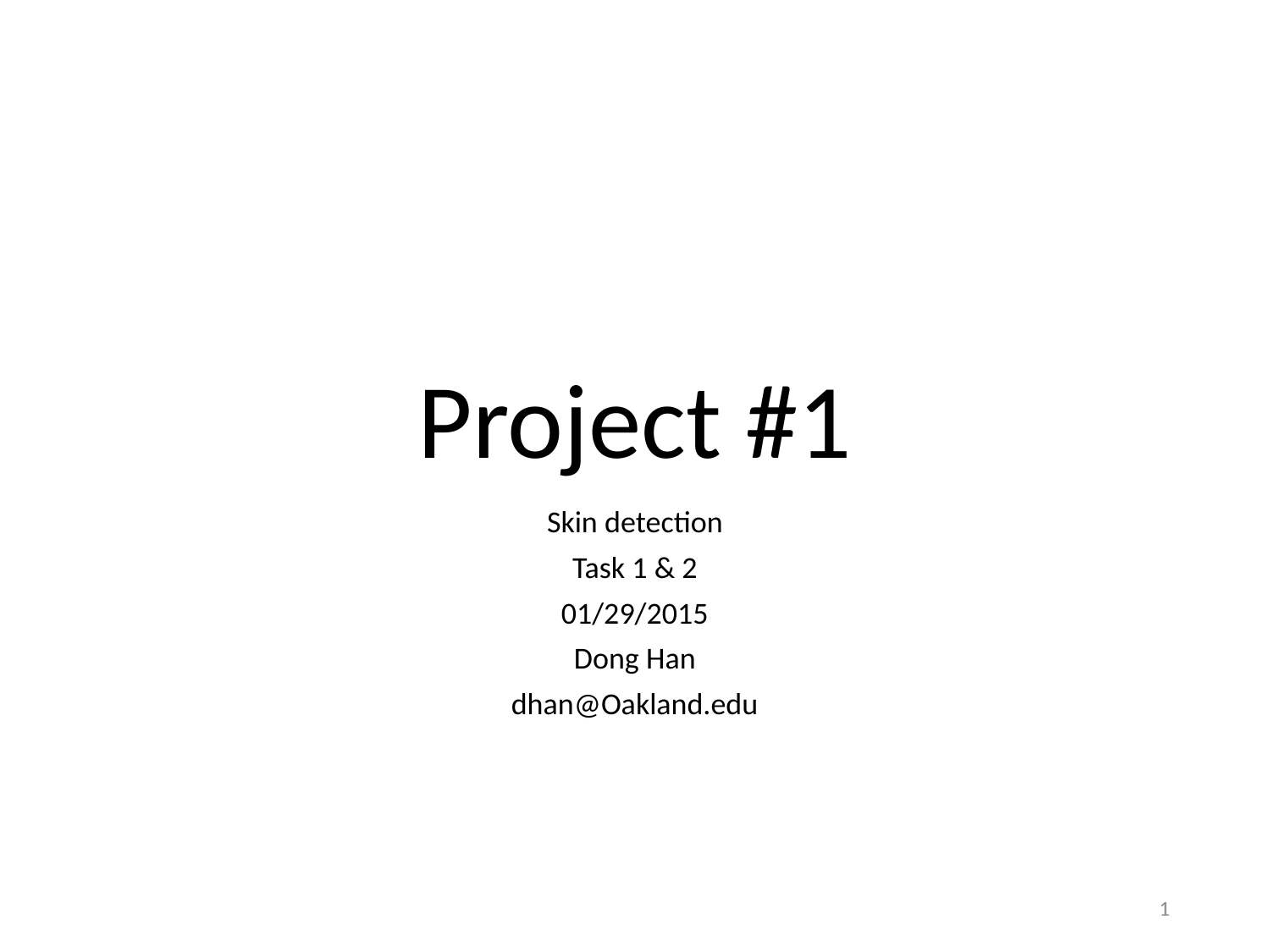

# Project #1
Skin detection
Task 1 & 2
01/29/2015
Dong Han
dhan@Oakland.edu
1